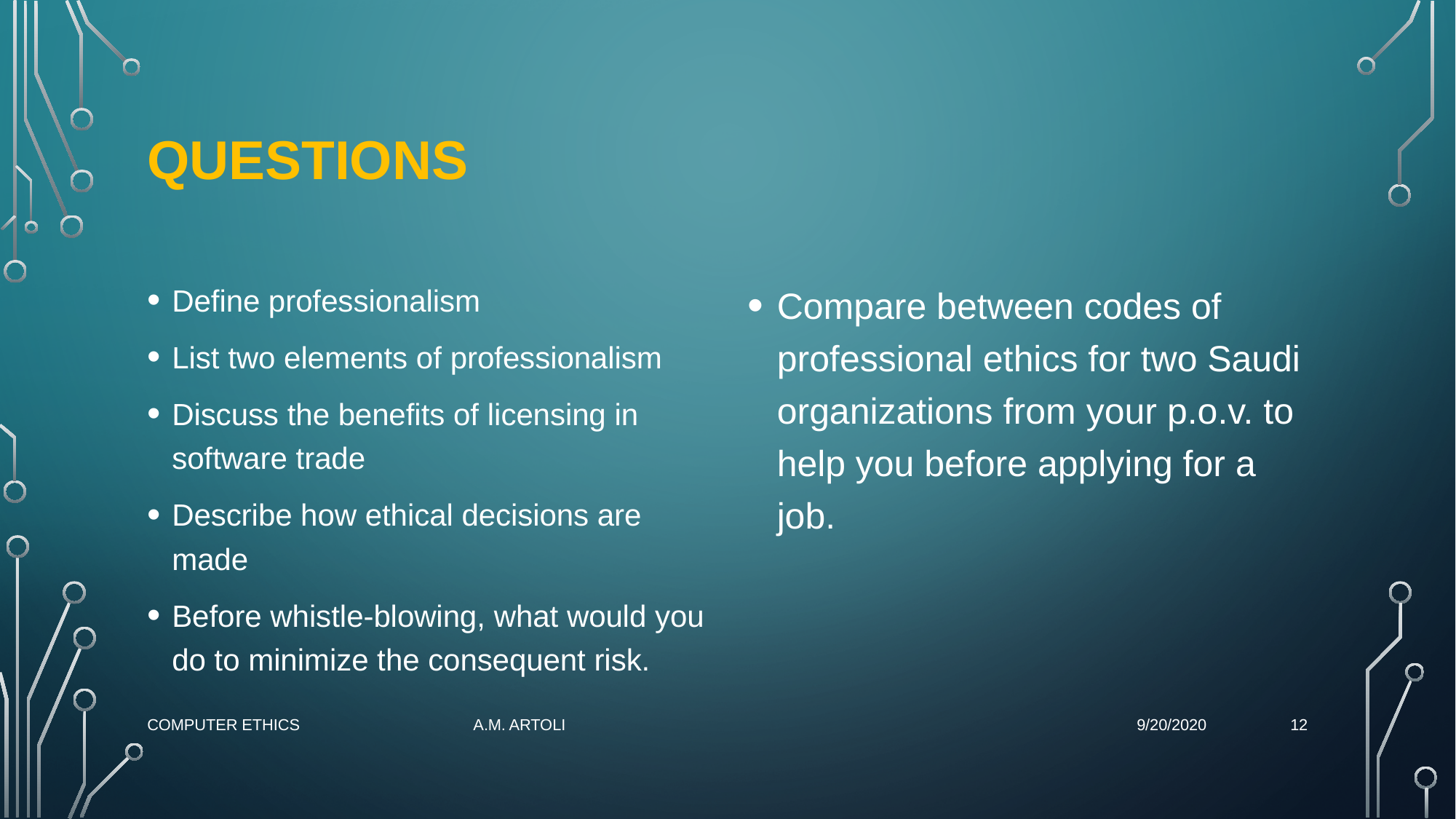

# Questions
Define professionalism
List two elements of professionalism
Discuss the benefits of licensing in software trade
Describe how ethical decisions are made
Before whistle-blowing, what would you do to minimize the consequent risk.

Compare between codes of professional ethics for two Saudi organizations from your p.o.v. to help you before applying for a job.
12
Computer Ethics                                        A.M. Artoli
9/20/2020